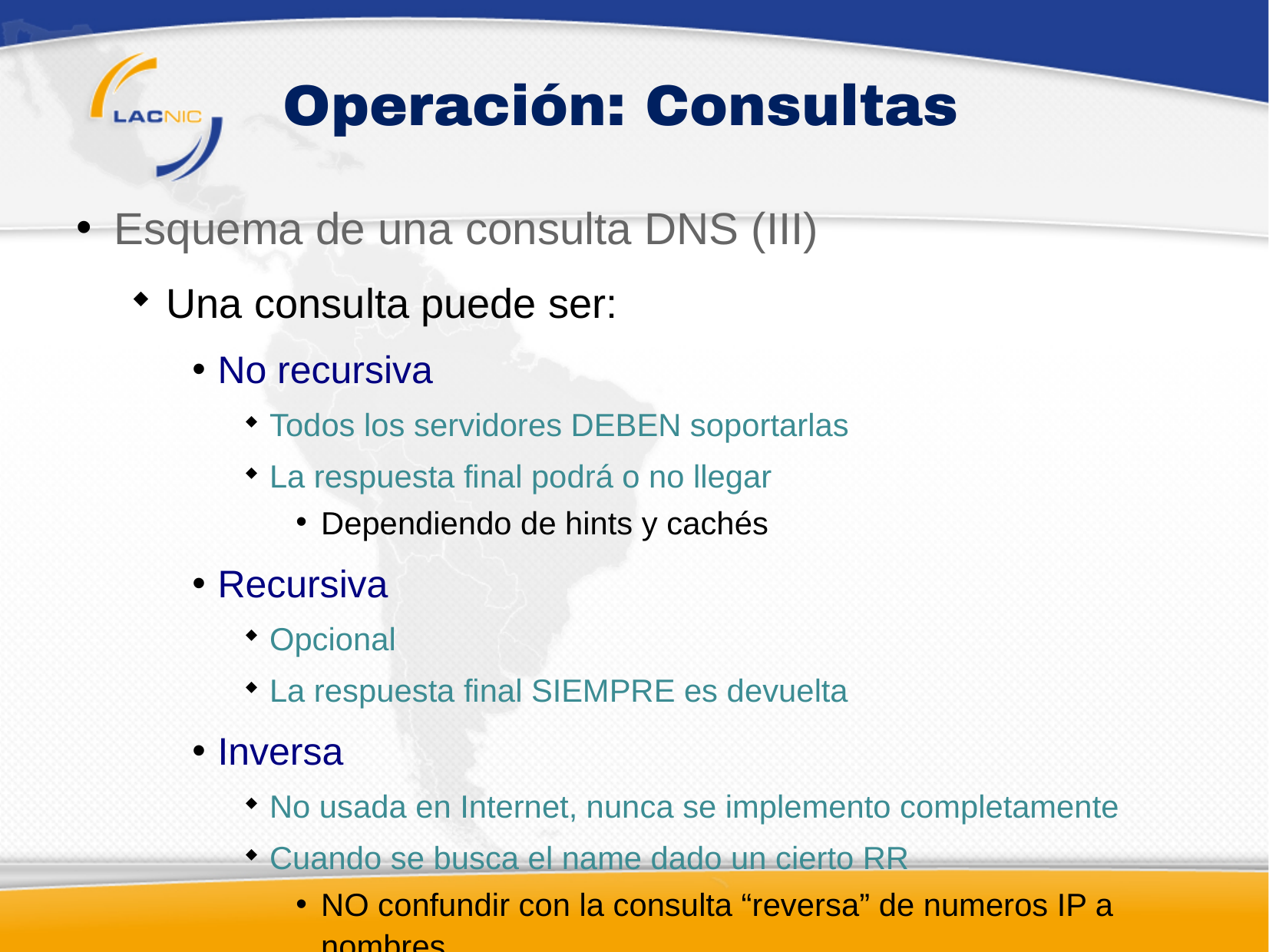

# Operación: Consultas
Esquema de una consulta DNS (III)
Una consulta puede ser:
No recursiva
Todos los servidores DEBEN soportarlas
La respuesta final podrá o no llegar
Dependiendo de hints y cachés
Recursiva
Opcional
La respuesta final SIEMPRE es devuelta
Inversa
No usada en Internet, nunca se implemento completamente
Cuando se busca el name dado un cierto RR
NO confundir con la consulta “reversa” de numeros IP a nombres